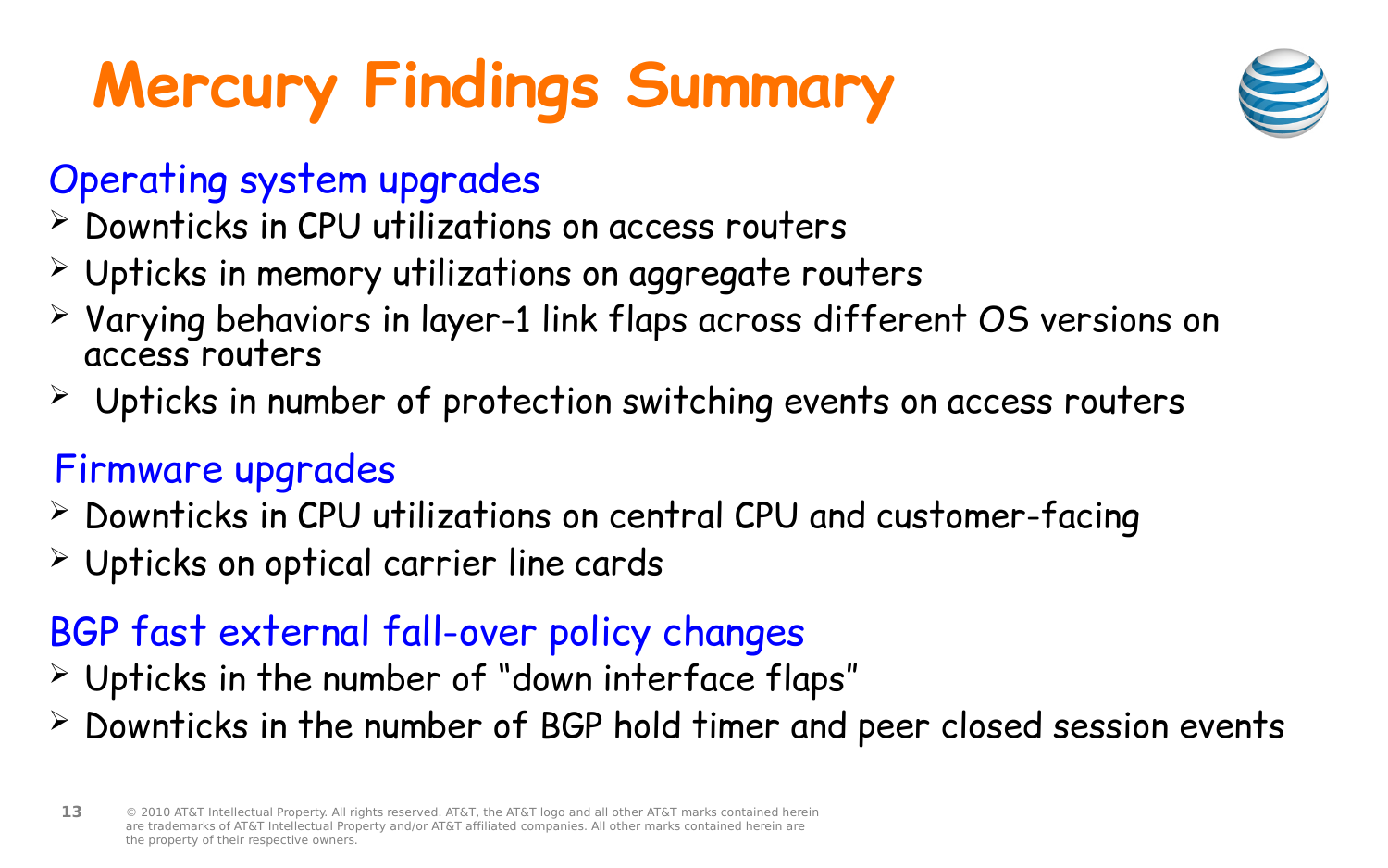

# Mercury Findings Summary
Operating system upgrades
Downticks in CPU utilizations on access routers
Upticks in memory utilizations on aggregate routers
Varying behaviors in layer-1 link flaps across different OS versions on access routers
 Upticks in number of protection switching events on access routers

Firmware upgrades
Downticks in CPU utilizations on central CPU and customer-facing
Upticks on optical carrier line cards

BGP fast external fall-over policy changes
Upticks in the number of “down interface flaps”
Downticks in the number of BGP hold timer and peer closed session events

13